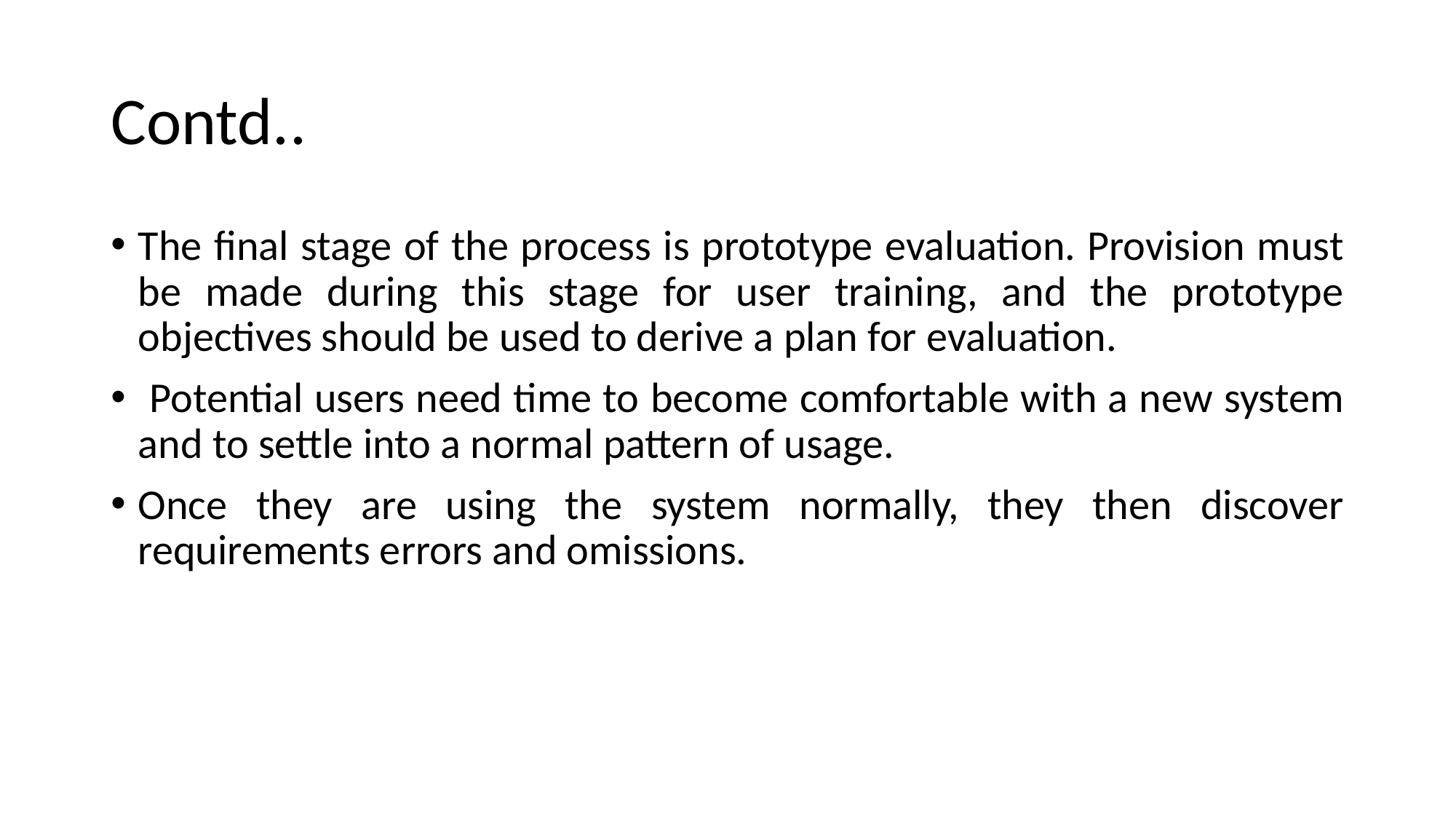

# Contd..
The final stage of the process is prototype evaluation. Provision must be made during this stage for user training, and the prototype objectives should be used to derive a plan for evaluation.
 Potential users need time to become comfortable with a new system and to settle into a normal pattern of usage.
Once they are using the system normally, they then discover requirements errors and omissions.